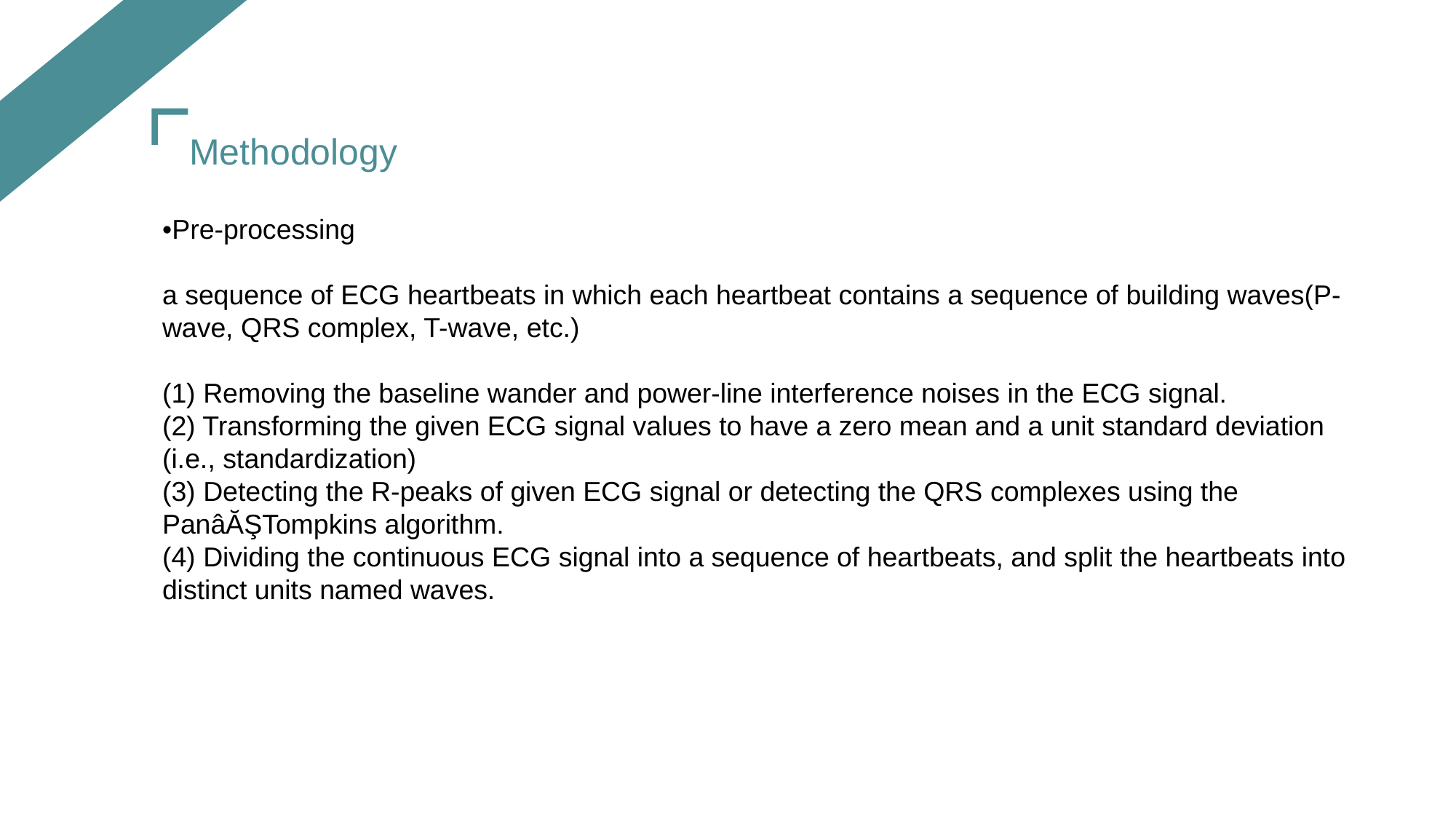

Methodology
•Pre-processing

a sequence of ECG heartbeats in which each heartbeat contains a sequence of building waves(P-wave, QRS complex, T-wave, etc.)

(1) Removing the baseline wander and power-line interference noises in the ECG signal.
(2) Transforming the given ECG signal values to have a zero mean and a unit standard deviation (i.e., standardization)
(3) Detecting the R-peaks of given ECG signal or detecting the QRS complexes using the PanâĂŞTompkins algorithm.
(4) Dividing the continuous ECG signal into a sequence of heartbeats, and split the heartbeats into distinct units named waves.